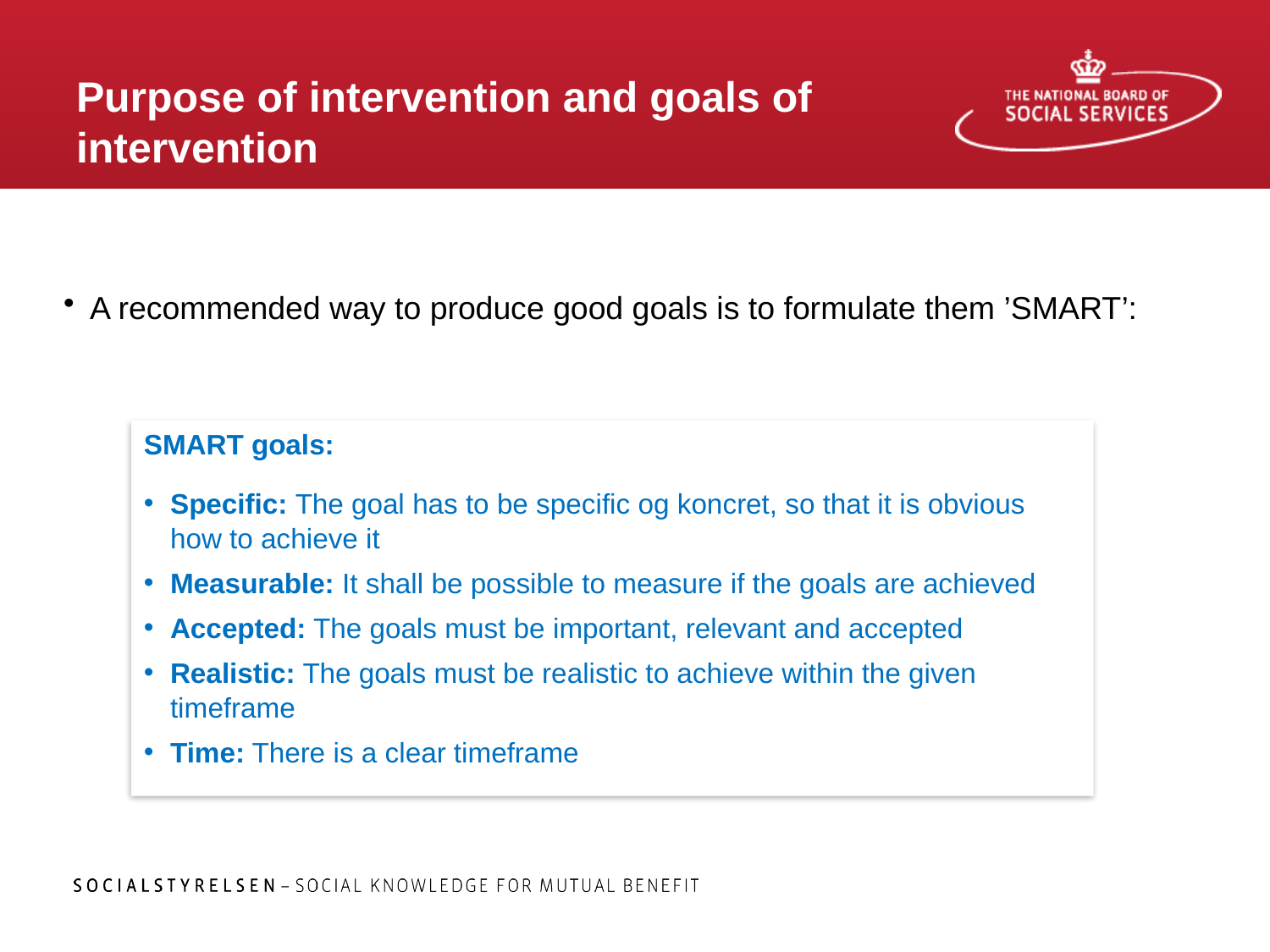

# Purpose of intervention and goals of intervention

A recommended way to produce good goals is to formulate them ’SMART’:
SMART goals:

Specific: The goal has to be specific og koncret, so that it is obvious how to achieve it
Measurable: It shall be possible to measure if the goals are achieved
Accepted: The goals must be important, relevant and accepted
Realistic: The goals must be realistic to achieve within the given timeframe
Time: There is a clear timeframe